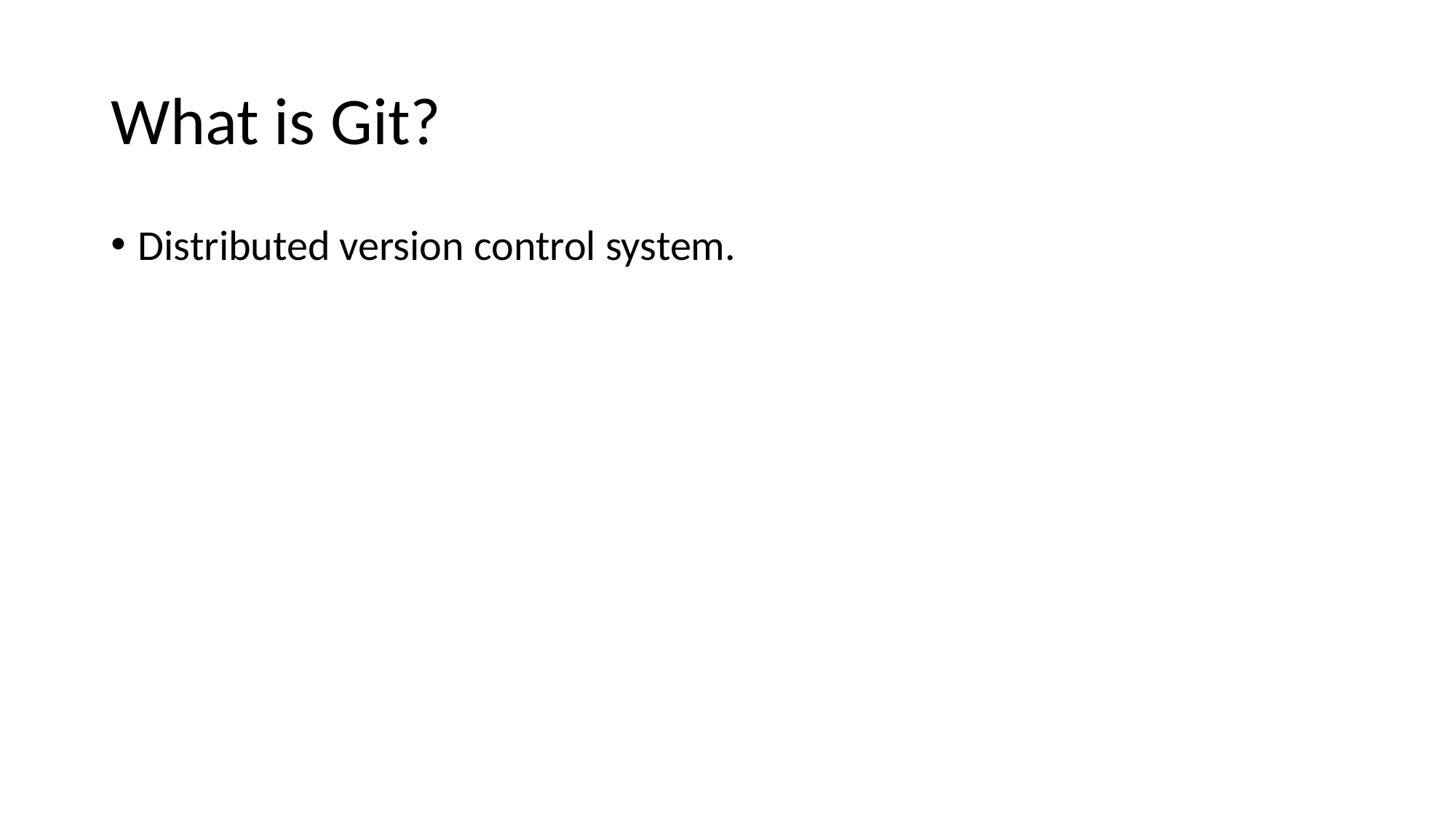

# What is Git?
Distributed version control system.